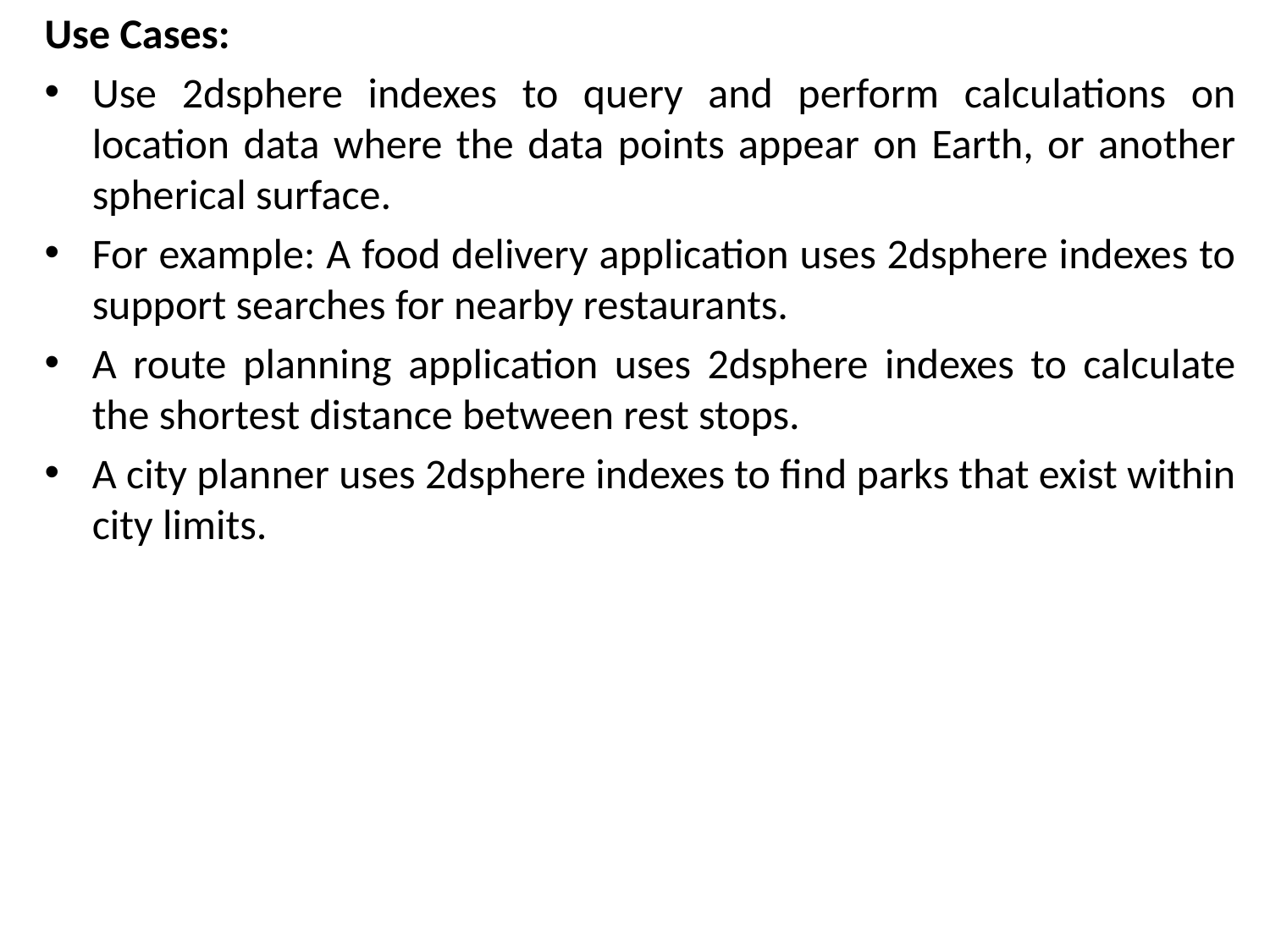

Use Cases:
Use 2dsphere indexes to query and perform calculations on location data where the data points appear on Earth, or another spherical surface.
For example: A food delivery application uses 2dsphere indexes to support searches for nearby restaurants.
A route planning application uses 2dsphere indexes to calculate the shortest distance between rest stops.
A city planner uses 2dsphere indexes to find parks that exist within city limits.